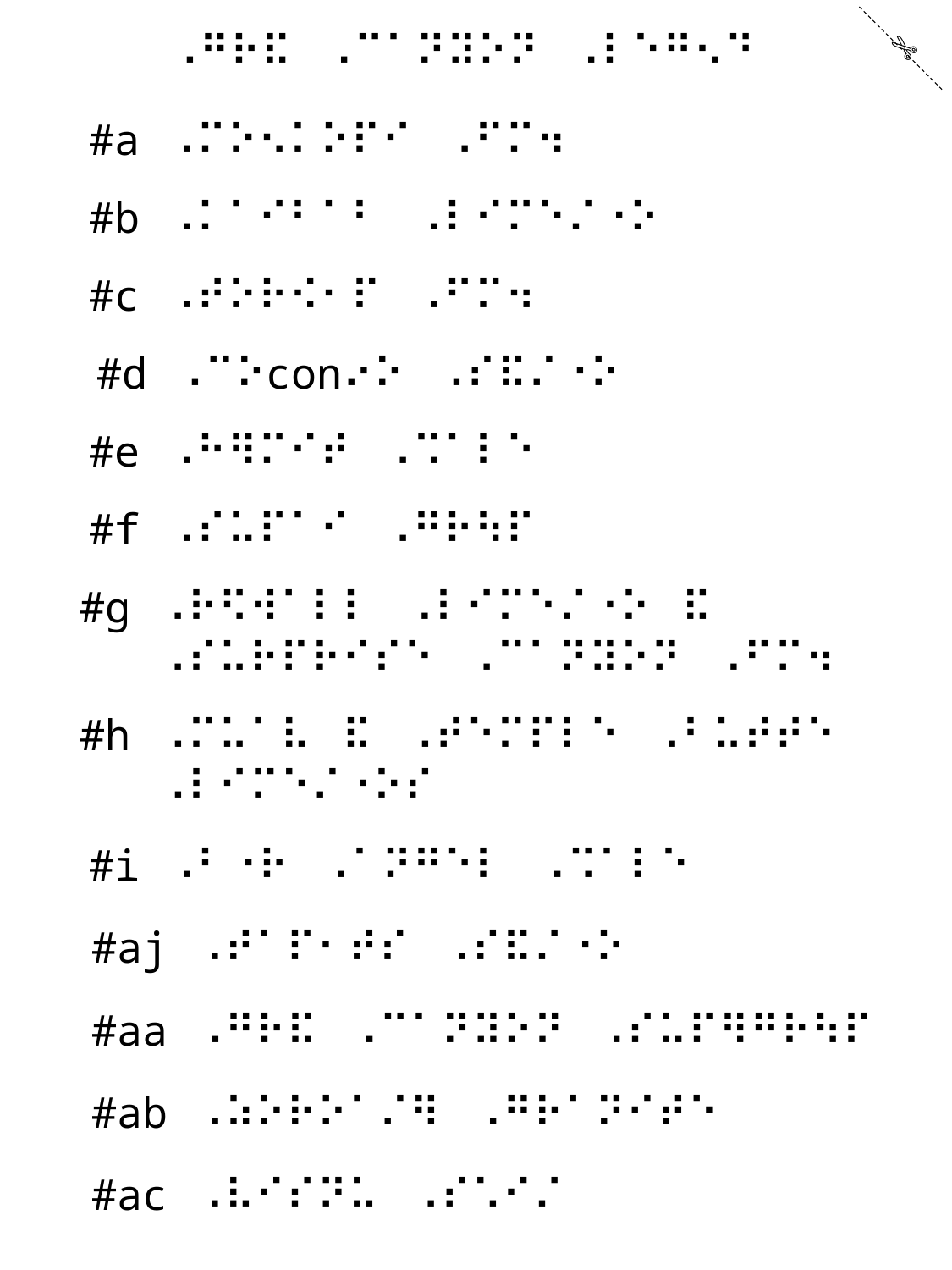

⠠⠛⠗⠯⠀⠠⠉⠁⠝⠽⠕⠝⠀⠠⠇⠑⠛⠢⠙
✄
#a ⠠⠍⠕⠢⠅⠕⠏⠊⠀⠠⠋⠍⠲
#b ⠠⠅⠁⠊⠃⠁⠃⠀⠠⠇⠊⠍⠑⠌⠐⠕
#c ⠠⠞⠕⠗⠪⠂⠏⠀⠠⠋⠍⠲
#d ⠠⠉⠕con⠔⠕⠀⠠⠎⠯⠌⠐⠕
#e ⠠⠓⠻⠍⠊⠞⠀⠠⠩⠁⠇⠑
#f ⠠⠎⠥⠏⠁⠊⠀⠠⠛⠗⠳⠏
#g ⠠⠗⠫⠺⠁⠇⠇⠀⠠⠇⠊⠍⠑⠌⠐⠕⠀⠯⠀
   ⠠⠎⠥⠗⠏⠗⠊⠎⠑⠀⠠⠉⠁⠝⠽⠕⠝⠀⠠⠋⠍⠲
#h ⠠⠍⠥⠁⠧⠀⠯⠀⠠⠞⠑⠍⠏⠇⠑⠀⠠⠃⠥⠞⠞⠑⠀
   ⠠⠇⠊⠍⠑⠌⠐⠕⠎
#i ⠠⠃⠐⠗⠀⠠⠁⠝⠛⠑⠇⠀⠠⠩⠁⠇⠑
#aj ⠠⠞⠁⠏⠂⠞⠎⠀⠠⠎⠯⠌⠐⠕
#aa ⠠⠛⠗⠯⠀⠠⠉⠁⠝⠽⠕⠝⠀⠠⠎⠥⠏⠻⠛⠗⠳⠏
#ab ⠠⠵⠕⠗⠕⠁⠌⠻⠀⠠⠛⠗⠁⠝⠊⠞⠑
#ac ⠠⠧⠊⠎⠝⠥⠀⠠⠎⠡⠊⠌